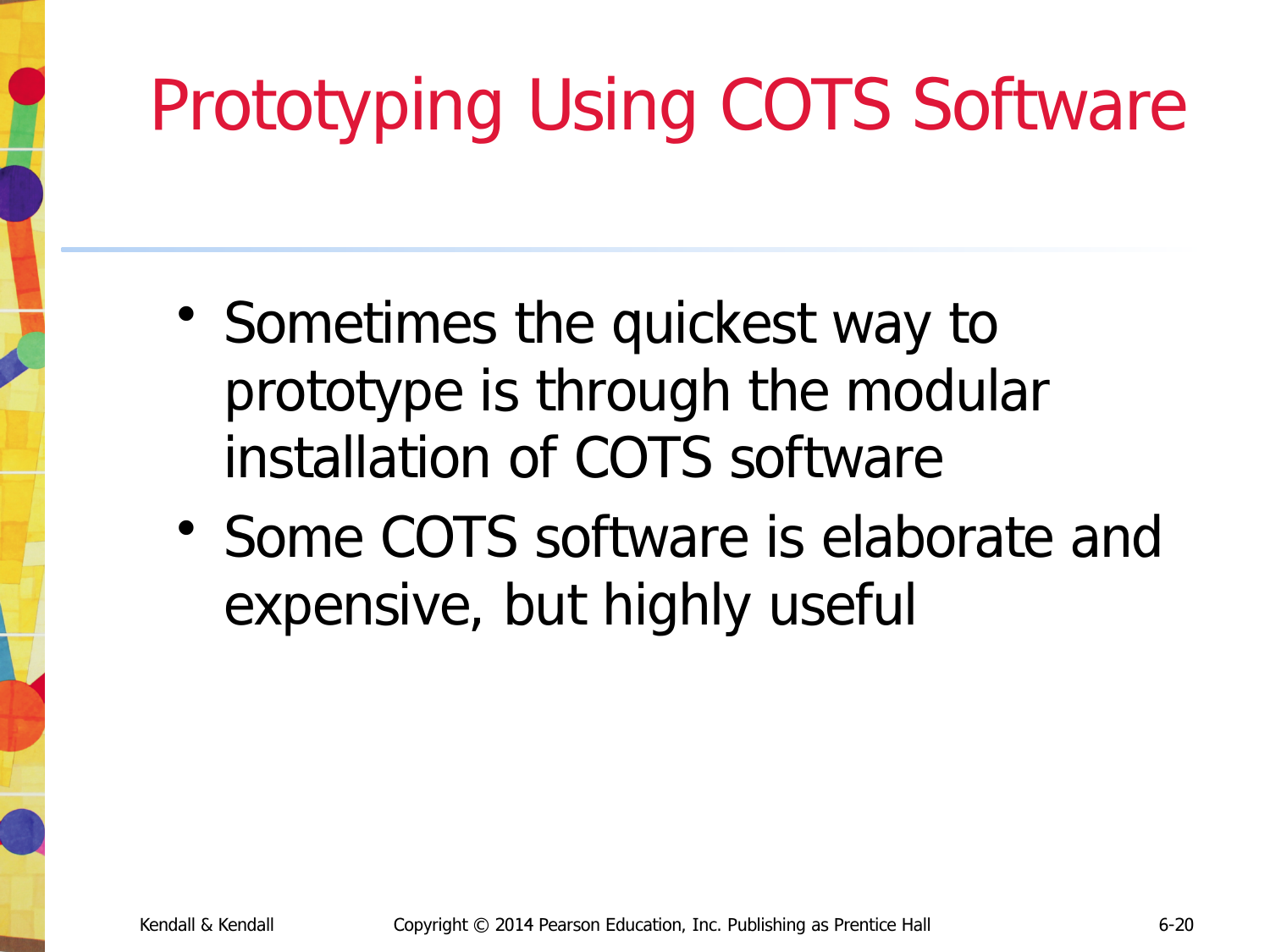

# Prototyping Using COTS Software
Sometimes the quickest way to prototype is through the modular installation of COTS software
Some COTS software is elaborate and expensive, but highly useful

Kendall & Kendall	Copyright © 2014 Pearson Education, Inc. Publishing as Prentice Hall
6-20